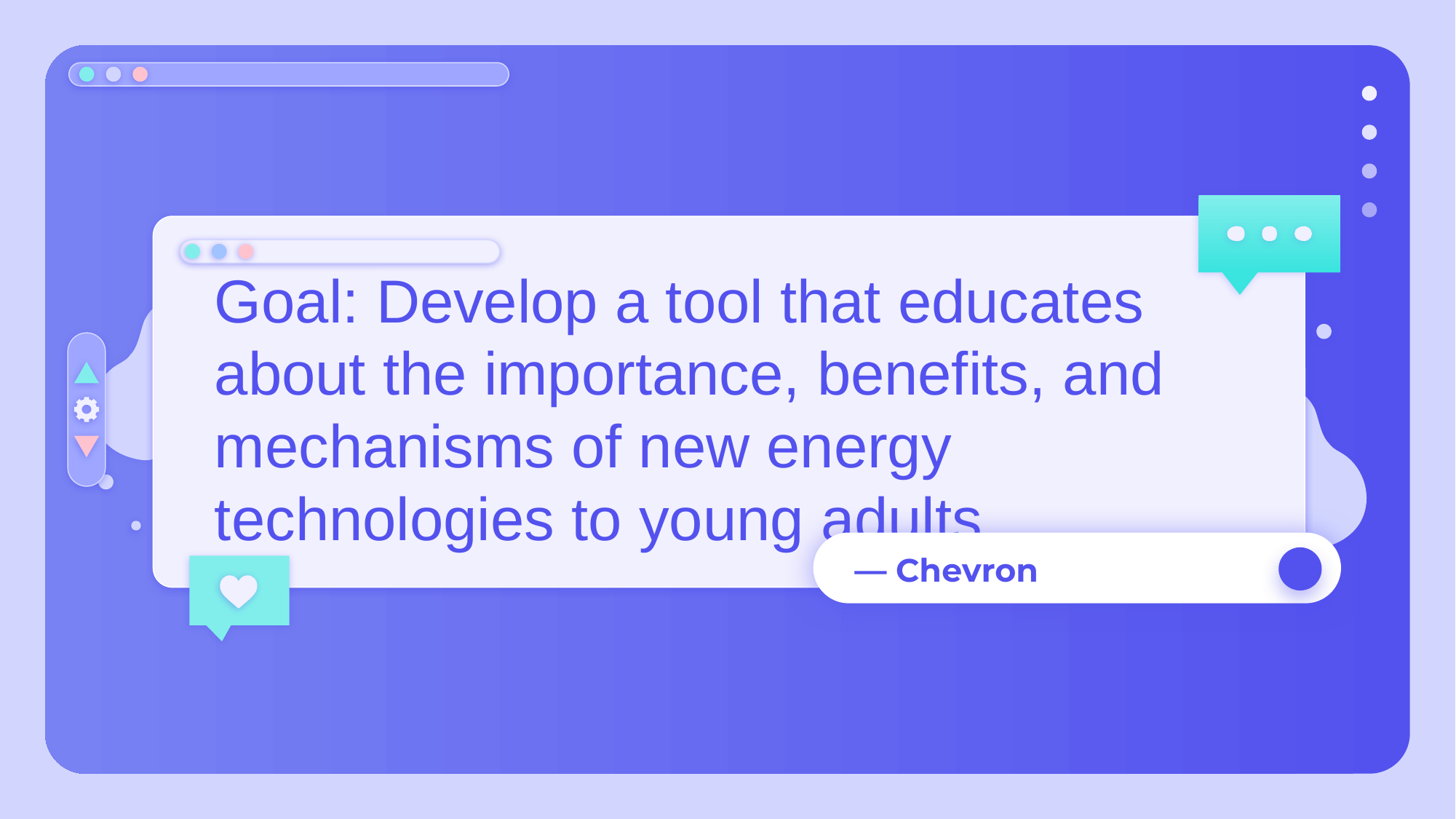

Goal: Develop a tool that educates about the importance, benefits, and mechanisms of new energy technologies to young adults.

# — Chevron